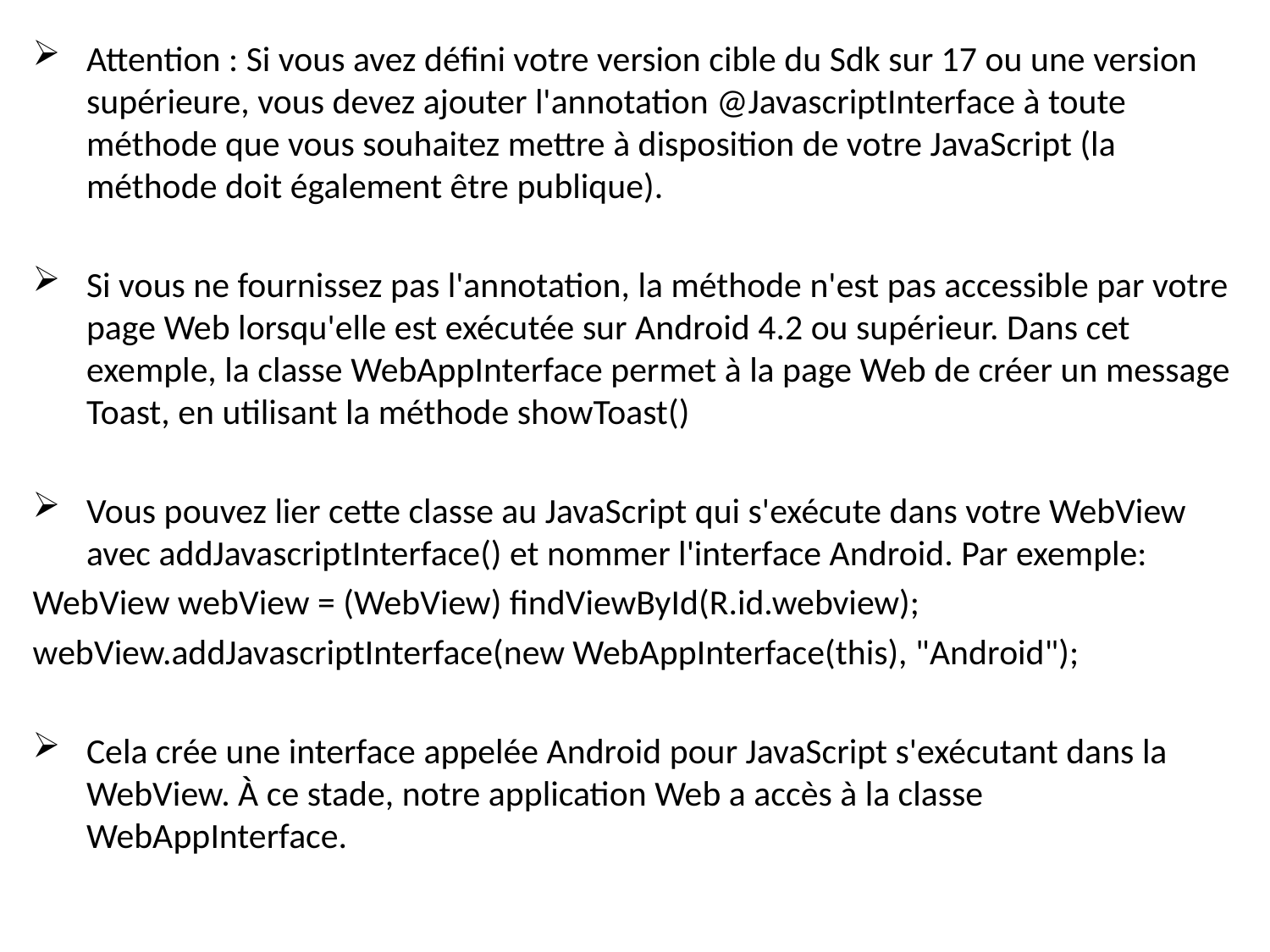

Attention : Si vous avez défini votre version cible du Sdk sur 17 ou une version supérieure, vous devez ajouter l'annotation @JavascriptInterface à toute méthode que vous souhaitez mettre à disposition de votre JavaScript (la méthode doit également être publique).

Si vous ne fournissez pas l'annotation, la méthode n'est pas accessible par votre page Web lorsqu'elle est exécutée sur Android 4.2 ou supérieur. Dans cet exemple, la classe WebAppInterface permet à la page Web de créer un message Toast, en utilisant la méthode showToast()

Vous pouvez lier cette classe au JavaScript qui s'exécute dans votre WebView avec addJavascriptInterface() et nommer l'interface Android. Par exemple:
WebView webView = (WebView) findViewById(R.id.webview);
webView.addJavascriptInterface(new WebAppInterface(this), "Android");

Cela crée une interface appelée Android pour JavaScript s'exécutant dans la WebView. À ce stade, notre application Web a accès à la classe WebAppInterface.